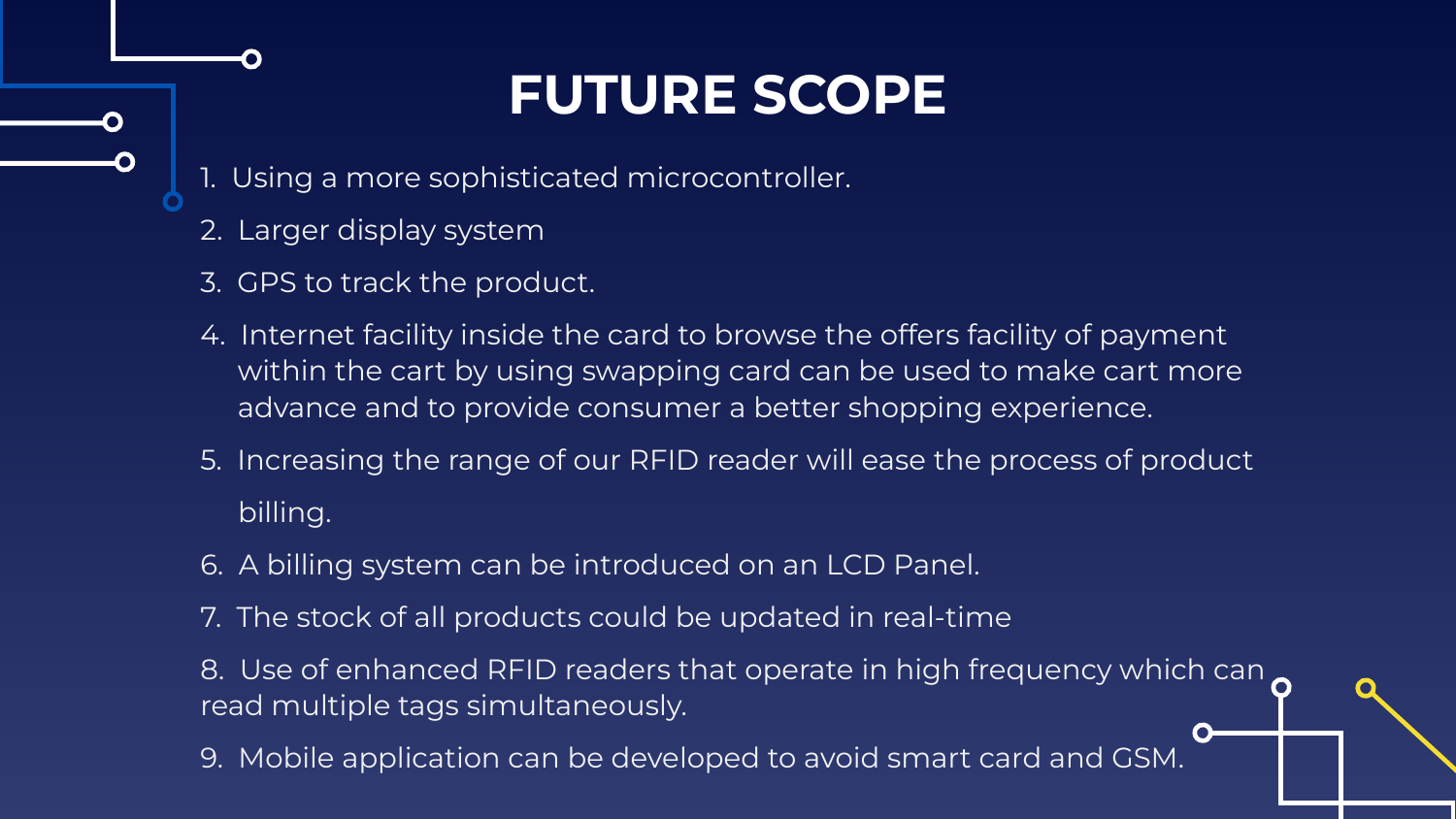

# FUTURE SCOPE
1.  Using a more sophisticated microcontroller.
2.  Larger display system
3.  GPS to track the product.
4.  Internet facility inside the card to browse the offers facility of payment
     within the cart by using swapping card can be used to make cart more
     advance and to provide consumer a better shopping experience.
5.  Increasing the range of our RFID reader will ease the process of product
     billing.
6.  A billing system can be introduced on an LCD Panel.
7.  The stock of all products could be updated in real-time
8.  Use of enhanced RFID readers that operate in high frequency which can read multiple tags simultaneously.
9.  Mobile application can be developed to avoid smart card and GSM.